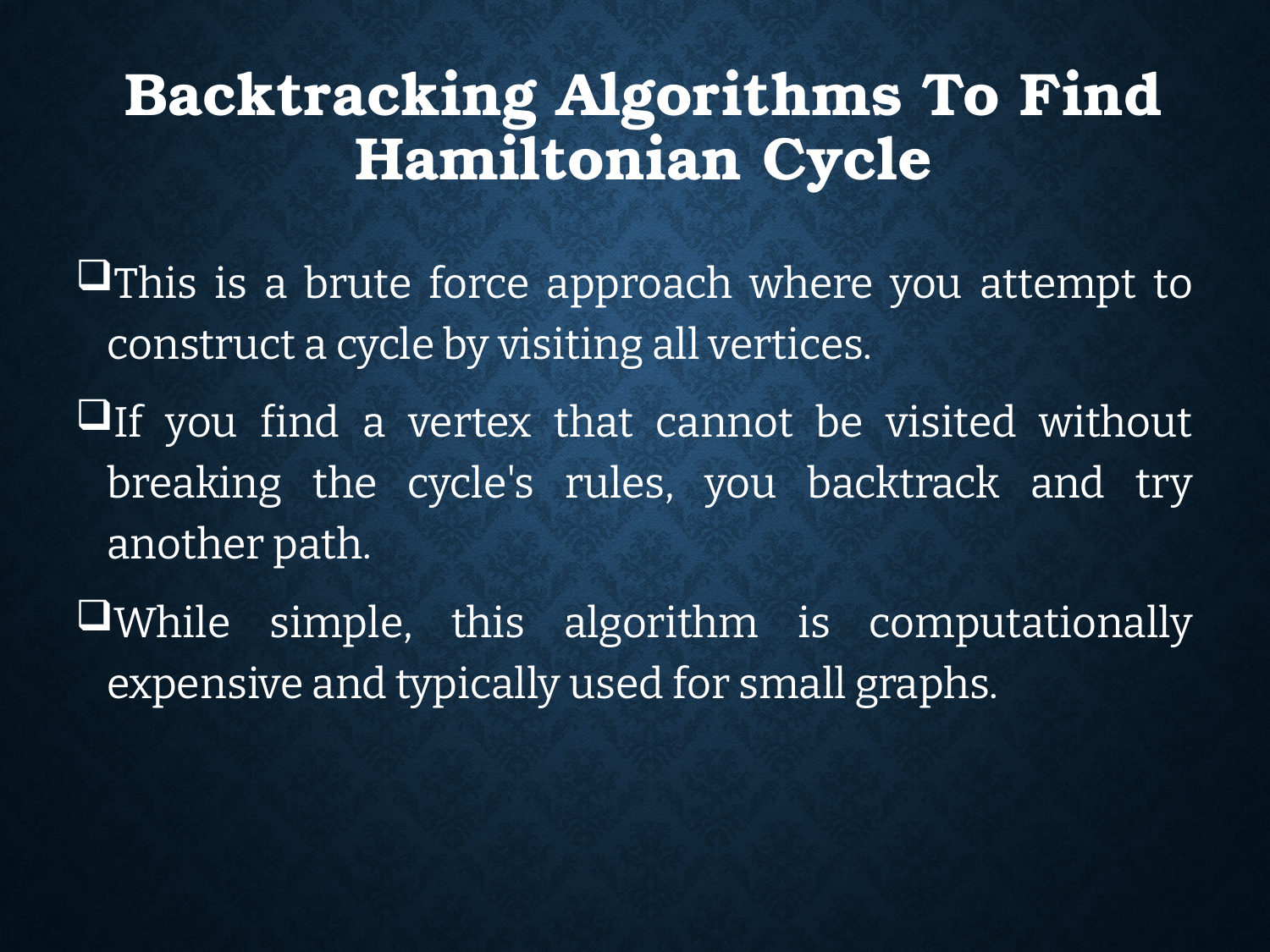

# Backtracking Algorithms To Find Hamiltonian Cycle
This is a brute force approach where you attempt to construct a cycle by visiting all vertices.
If you find a vertex that cannot be visited without breaking the cycle's rules, you backtrack and try another path.
While simple, this algorithm is computationally expensive and typically used for small graphs.